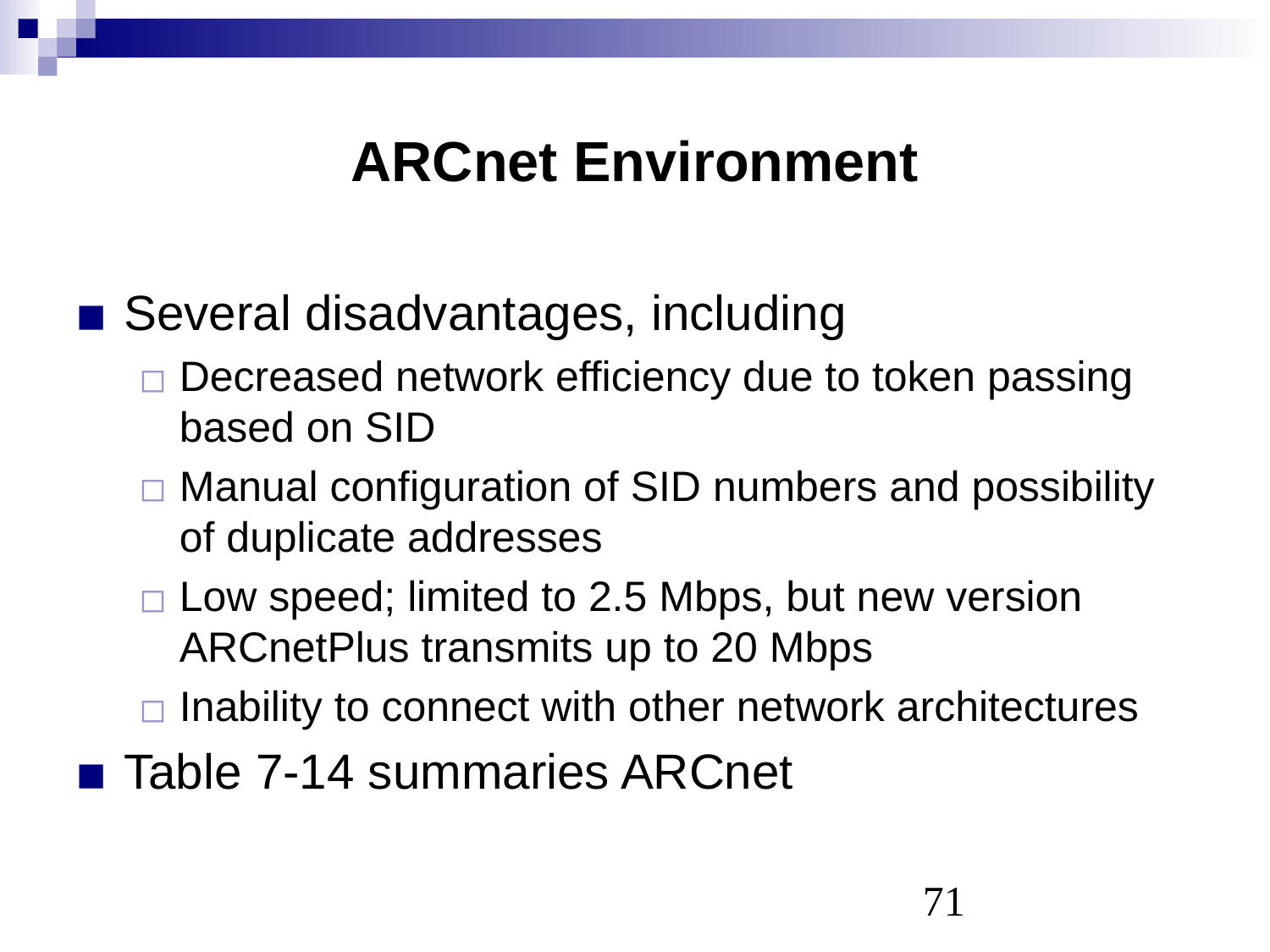

# ARCnet Environment
Several disadvantages, including
Decreased network efficiency due to token passing based on SID
Manual configuration of SID numbers and possibility of duplicate addresses
Low speed; limited to 2.5 Mbps, but new version ARCnetPlus transmits up to 20 Mbps
Inability to connect with other network architectures
Table 7-14 summaries ARCnet
71